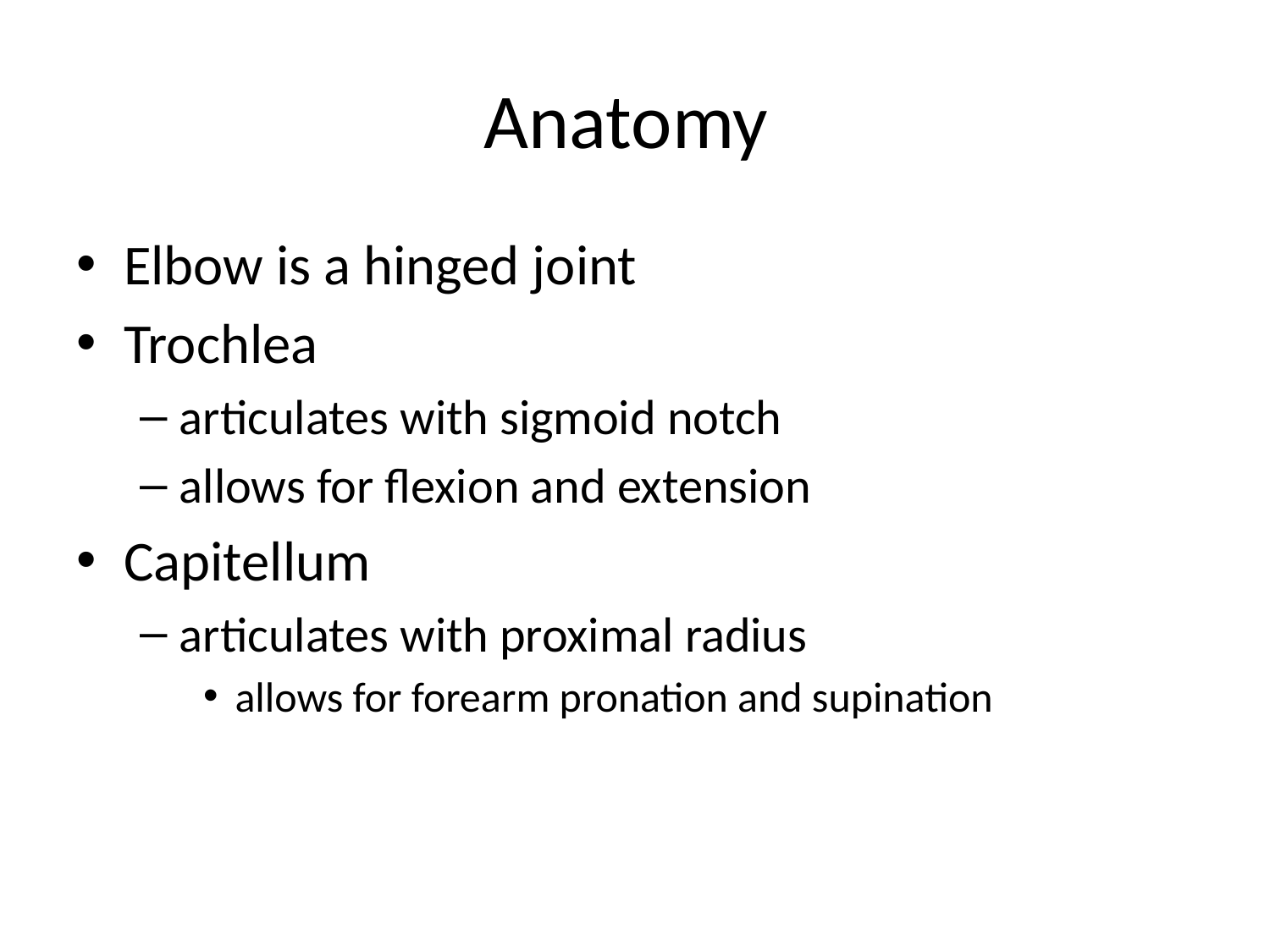

# Anatomy
Elbow is a hinged joint
Trochlea
articulates with sigmoid notch
allows for flexion and extension
Capitellum
articulates with proximal radius
allows for forearm pronation and supination